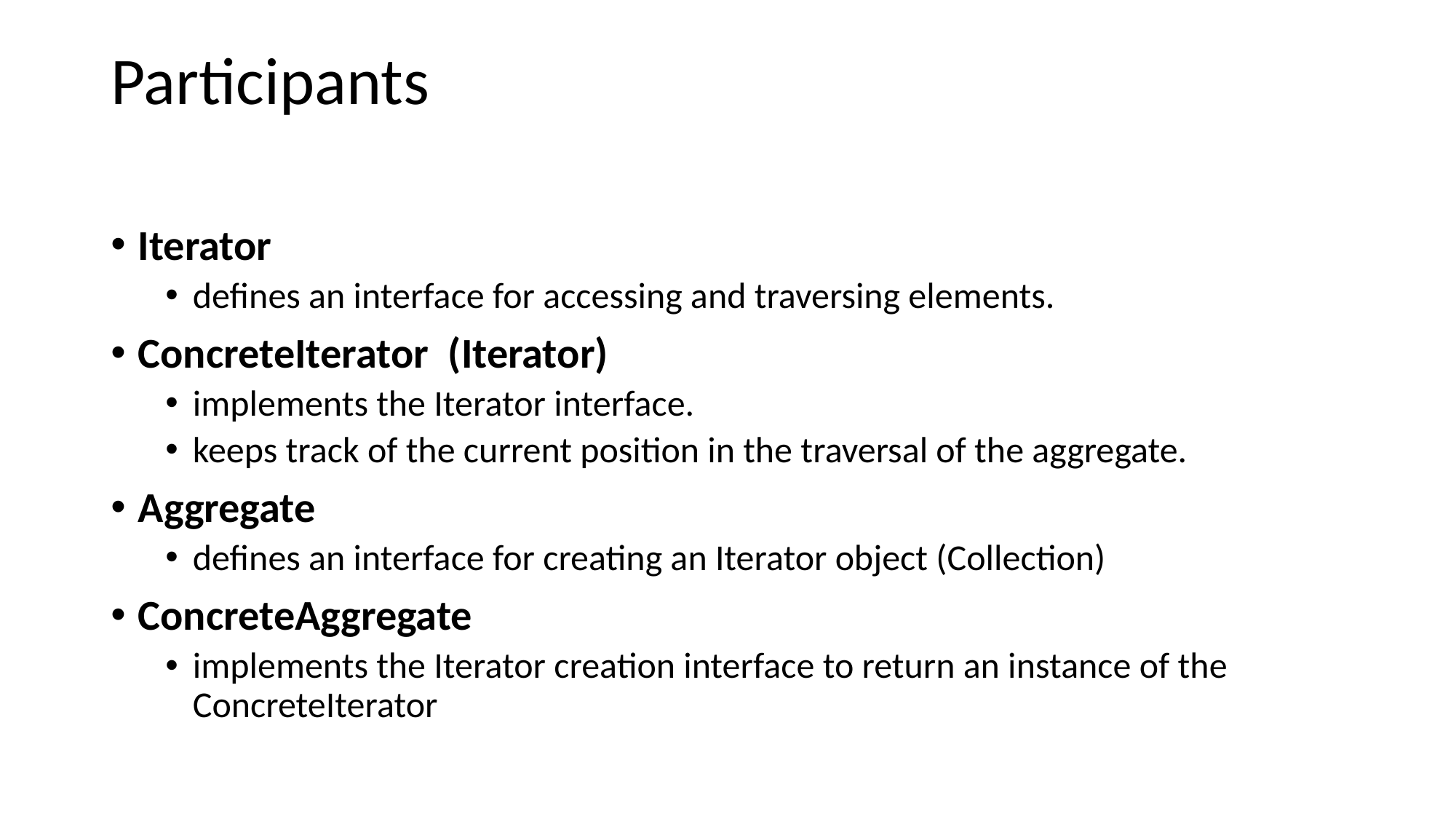

# Participants
Iterator
defines an interface for accessing and traversing elements.
ConcreteIterator  (Iterator)
implements the Iterator interface.
keeps track of the current position in the traversal of the aggregate.
Aggregate
defines an interface for creating an Iterator object (Collection)
ConcreteAggregate
implements the Iterator creation interface to return an instance of the ConcreteIterator